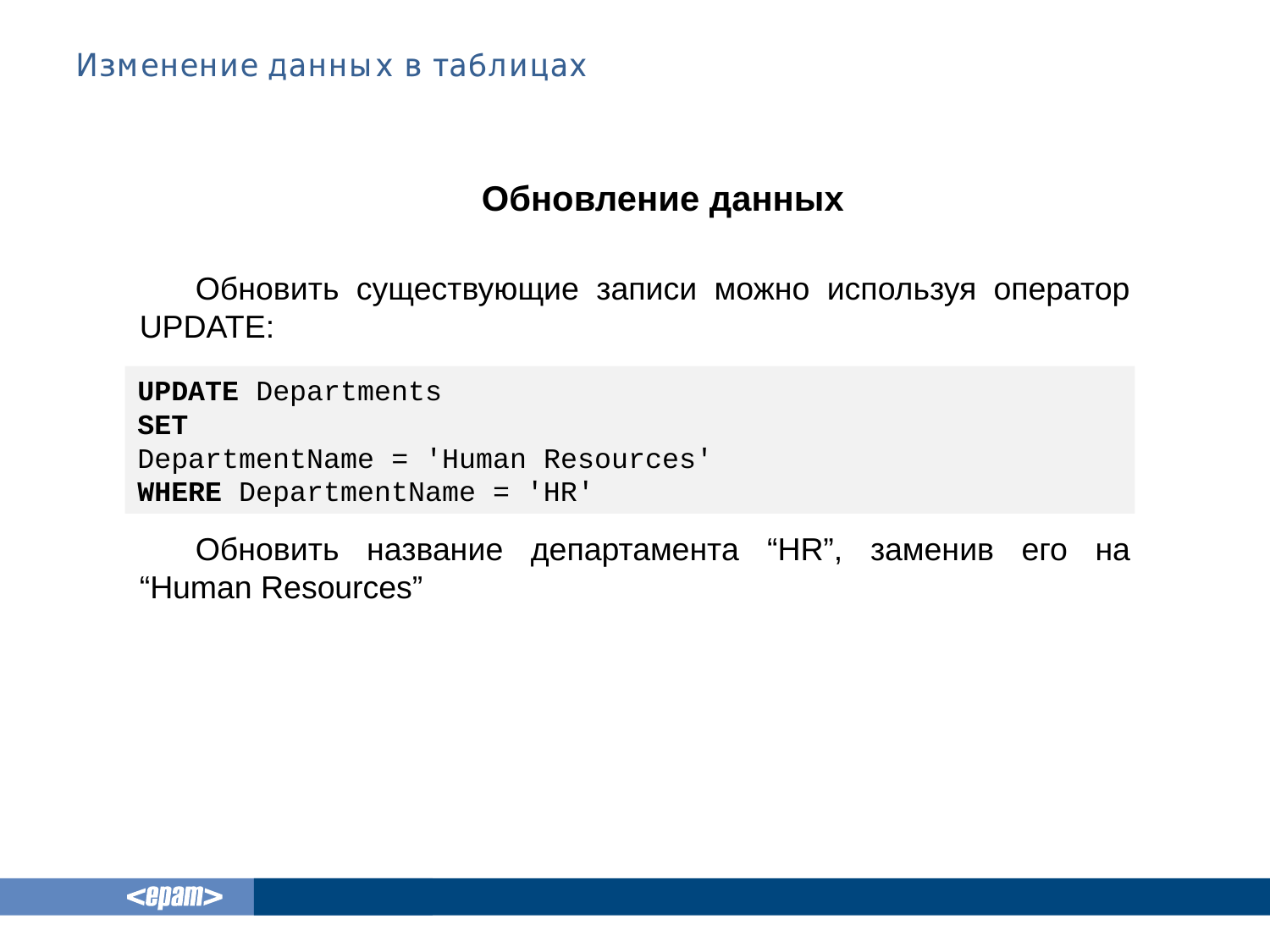

# Изменение данных в таблицах
Обновление данных

Обновить существующие записи можно используя оператор UPDATE:

Обновить название департамента “HR”, заменив его на “Human Resources”
UPDATE Departments
SET
DepartmentName = 'Human Resources'
WHERE DepartmentName = 'HR'